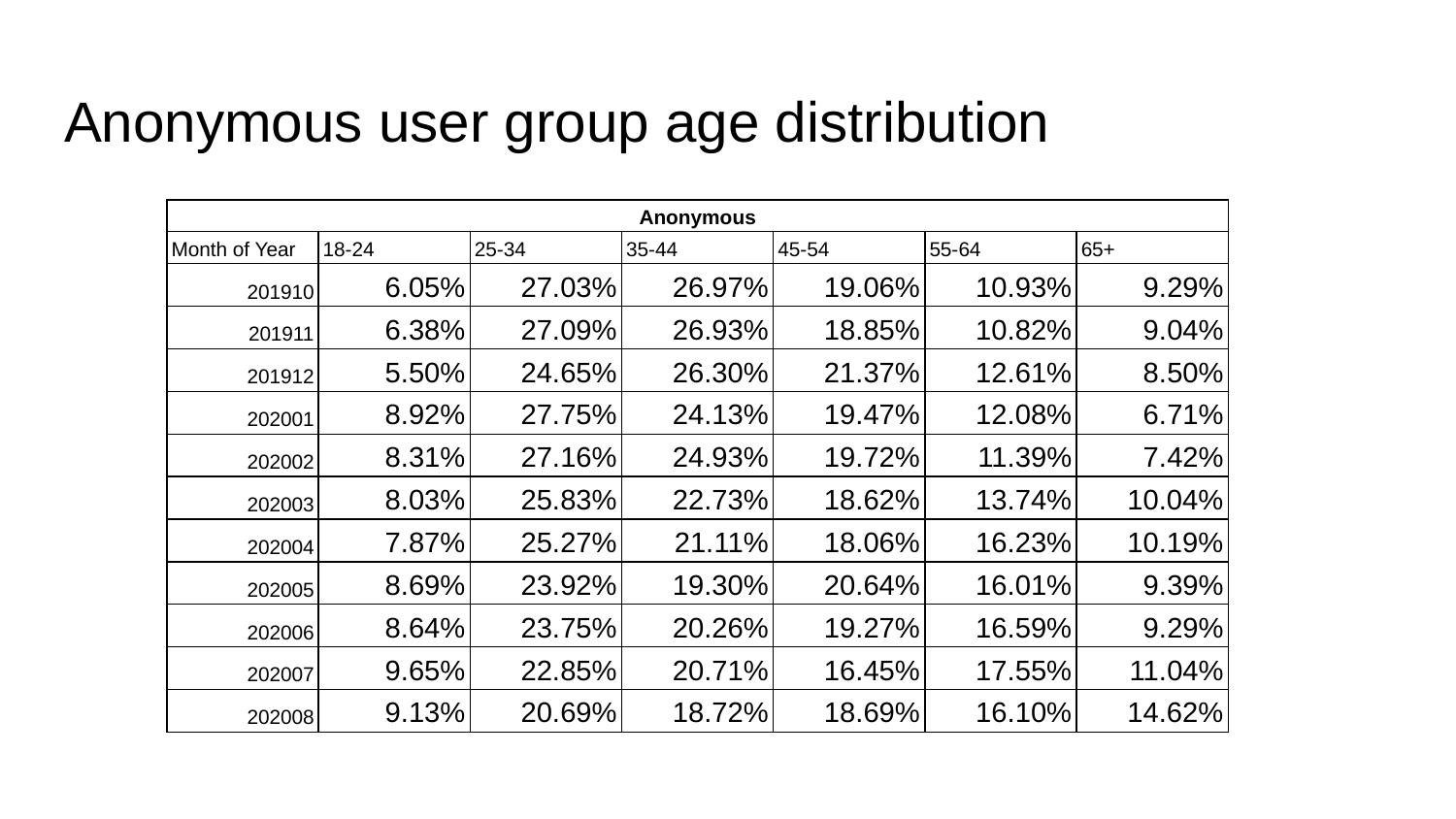

# Anonymous user group age distribution
| Anonymous |  |  |  |  |  |  |
| --- | --- | --- | --- | --- | --- | --- |
| Month of Year | 18-24 | 25-34 | 35-44 | 45-54 | 55-64 | 65+ |
| 201910 | 6.05% | 27.03% | 26.97% | 19.06% | 10.93% | 9.29% |
| 201911 | 6.38% | 27.09% | 26.93% | 18.85% | 10.82% | 9.04% |
| 201912 | 5.50% | 24.65% | 26.30% | 21.37% | 12.61% | 8.50% |
| 202001 | 8.92% | 27.75% | 24.13% | 19.47% | 12.08% | 6.71% |
| 202002 | 8.31% | 27.16% | 24.93% | 19.72% | 11.39% | 7.42% |
| 202003 | 8.03% | 25.83% | 22.73% | 18.62% | 13.74% | 10.04% |
| 202004 | 7.87% | 25.27% | 21.11% | 18.06% | 16.23% | 10.19% |
| 202005 | 8.69% | 23.92% | 19.30% | 20.64% | 16.01% | 9.39% |
| 202006 | 8.64% | 23.75% | 20.26% | 19.27% | 16.59% | 9.29% |
| 202007 | 9.65% | 22.85% | 20.71% | 16.45% | 17.55% | 11.04% |
| 202008 | 9.13% | 20.69% | 18.72% | 18.69% | 16.10% | 14.62% |